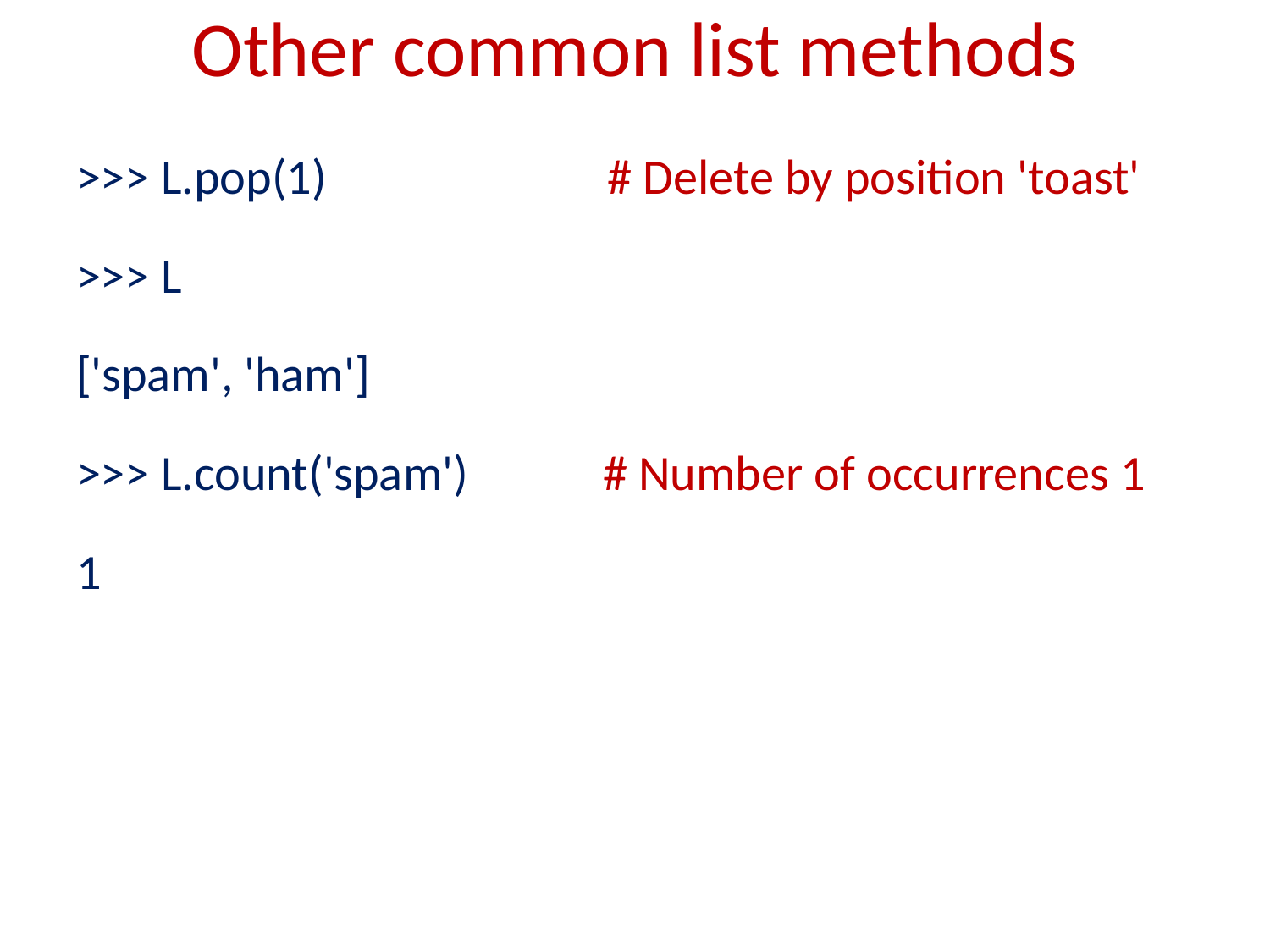

# Other common list methods
>>> L.pop(1)                         # Delete by position 'toast'
>>> L
['spam', 'ham']
>>> L.count('spam')            # Number of occurrences 1
1